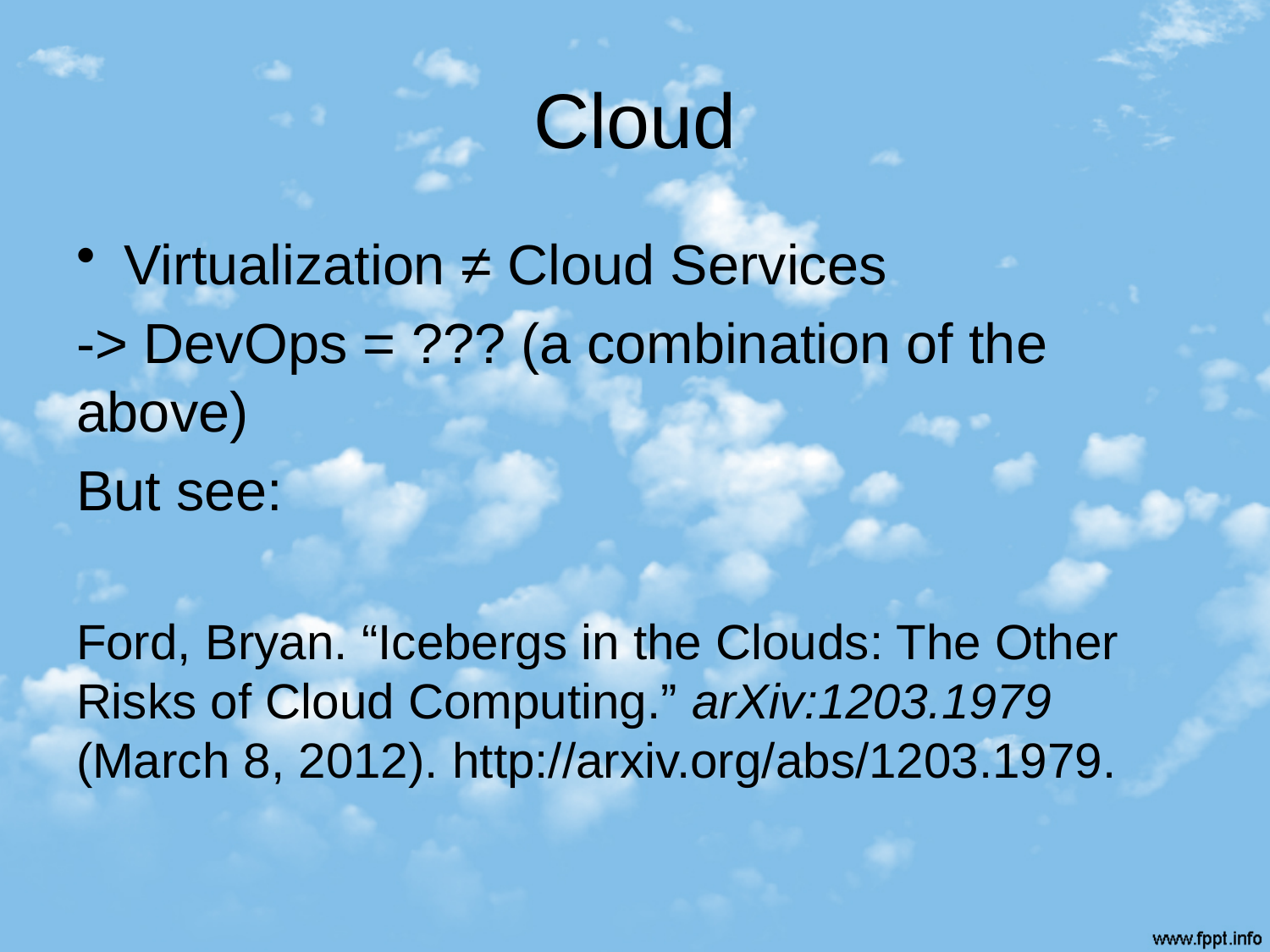

# Cloud
Virtualization ≠ Cloud Services
-> DevOps = ??? (a combination of the above)
But see:

Ford, Bryan. “Icebergs in the Clouds: The Other Risks of Cloud Computing.” arXiv:1203.1979 (March 8, 2012). http://arxiv.org/abs/1203.1979.